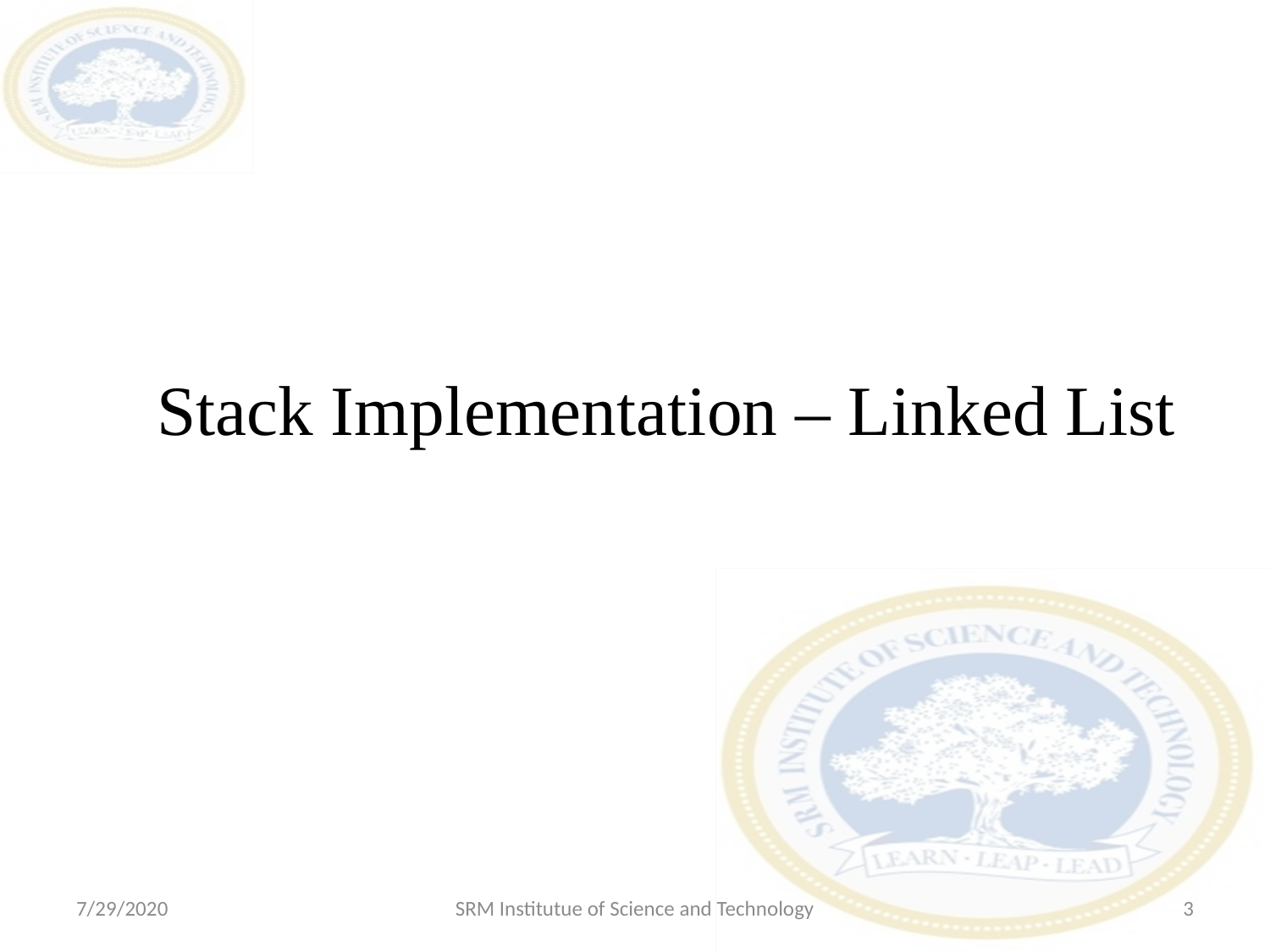

Stack Implementation – Linked List
7/29/2020
SRM Institutue of Science and Technology
3